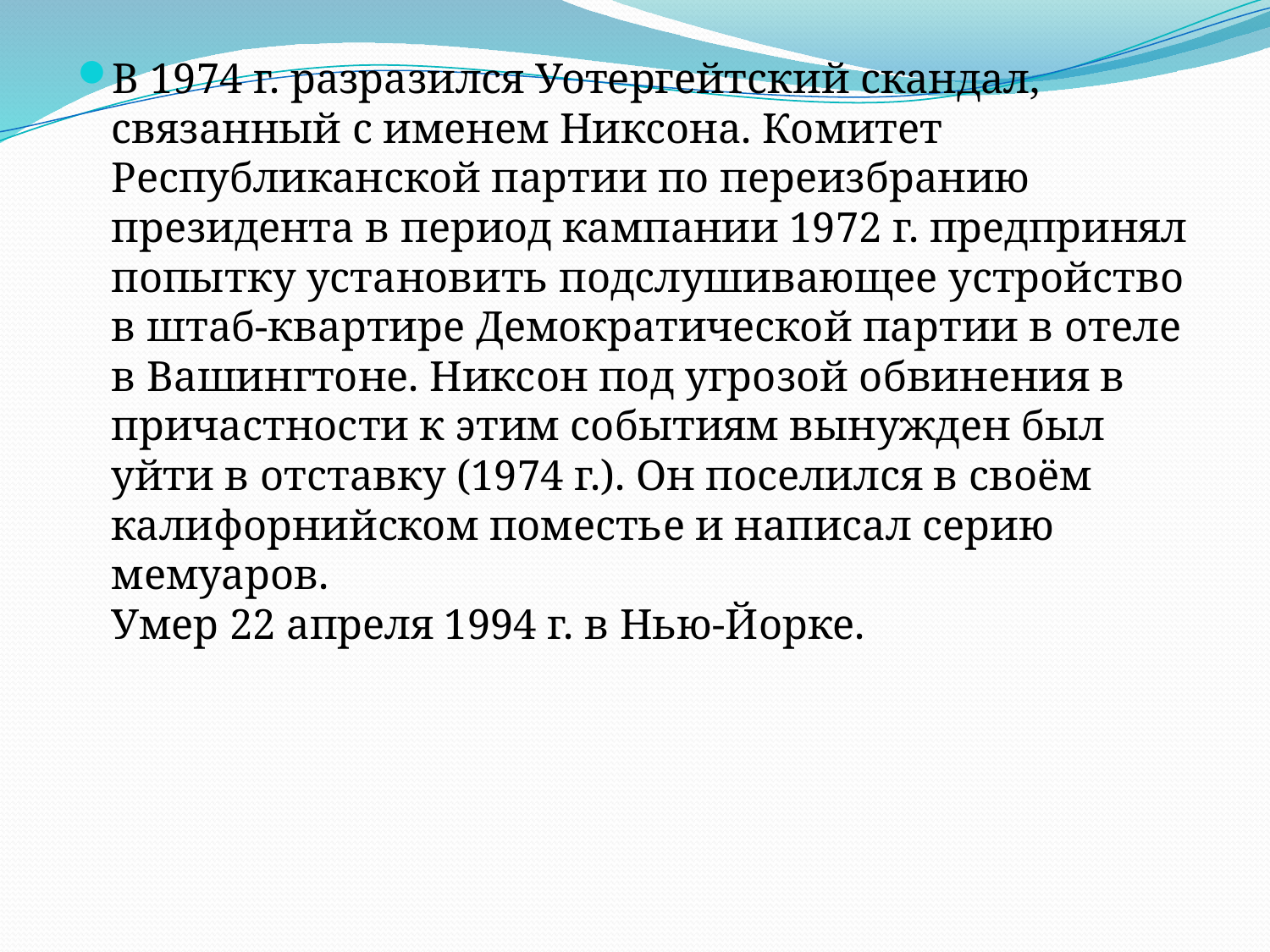

В 1974 г. разразился Уотергейтский скандал, связанный с именем Никсона. Комитет Республиканской партии по переизбранию президента в период кампании 1972 г. предпринял попытку установить подслушивающее устройство в штаб-квартире Демократической партии в отеле в Вашингтоне. Никсон под угрозой обвинения в причастности к этим событиям вынужден был уйти в отставку (1974 г.). Он поселился в своём калифорнийском поместье и написал серию мемуаров.
Умер 22 апреля 1994 г. в Нью-Йорке.